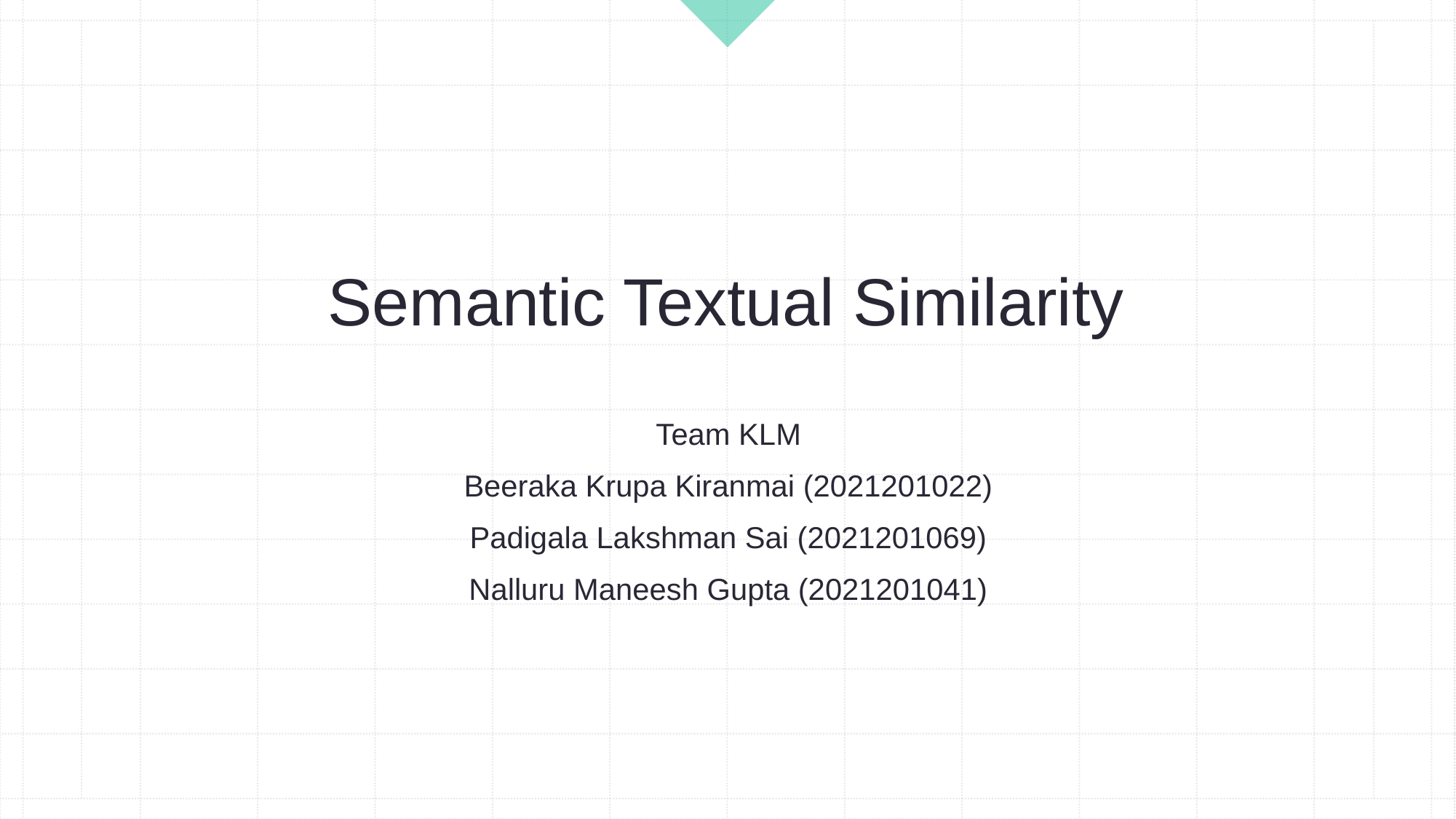

# Semantic Textual Similarity

Team KLM
Beeraka Krupa Kiranmai (2021201022)
Padigala Lakshman Sai (2021201069)
Nalluru Maneesh Gupta (2021201041)